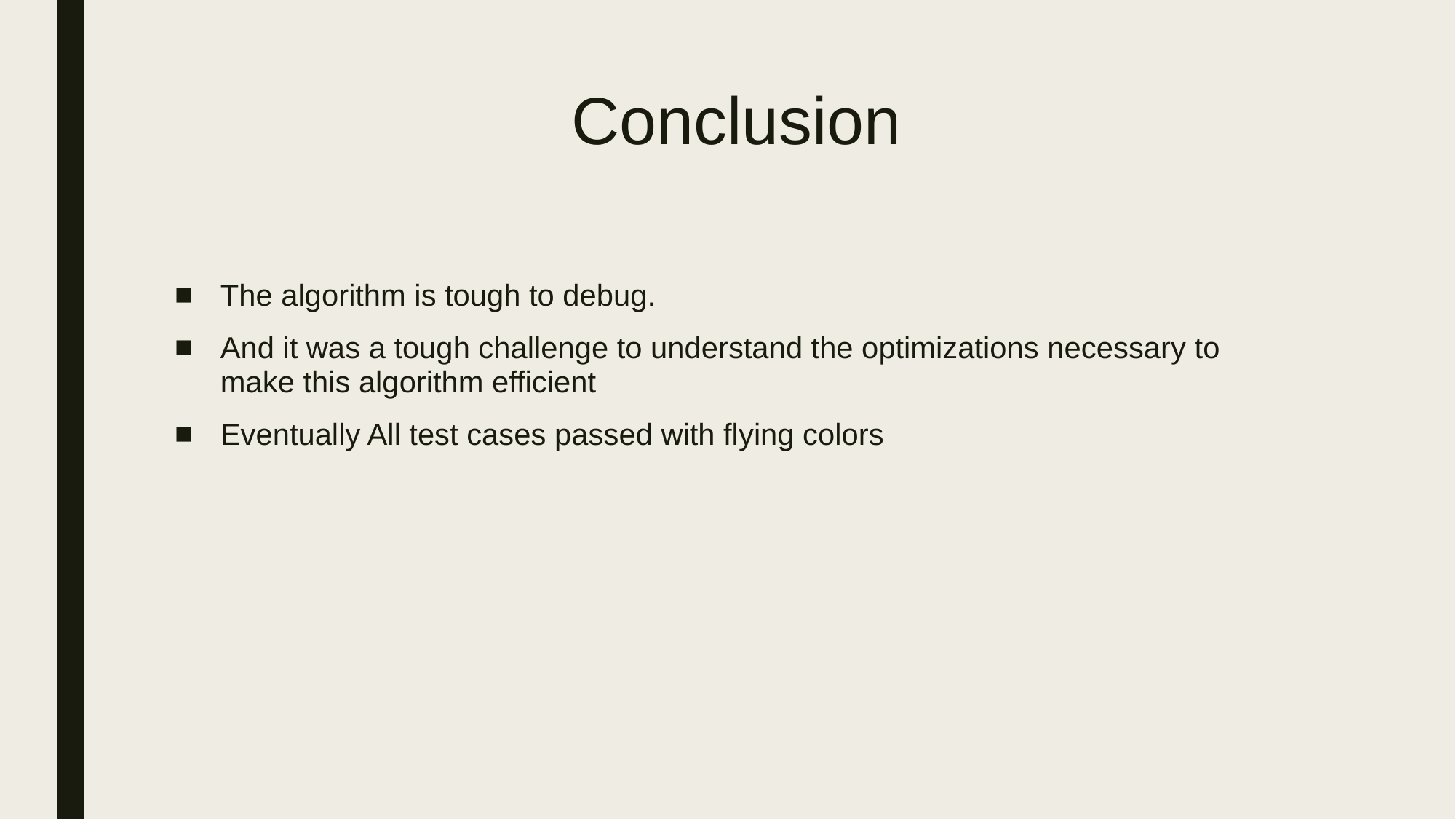

# Conclusion
The algorithm is tough to debug.
And it was a tough challenge to understand the optimizations necessary to make this algorithm efficient
Eventually All test cases passed with flying colors